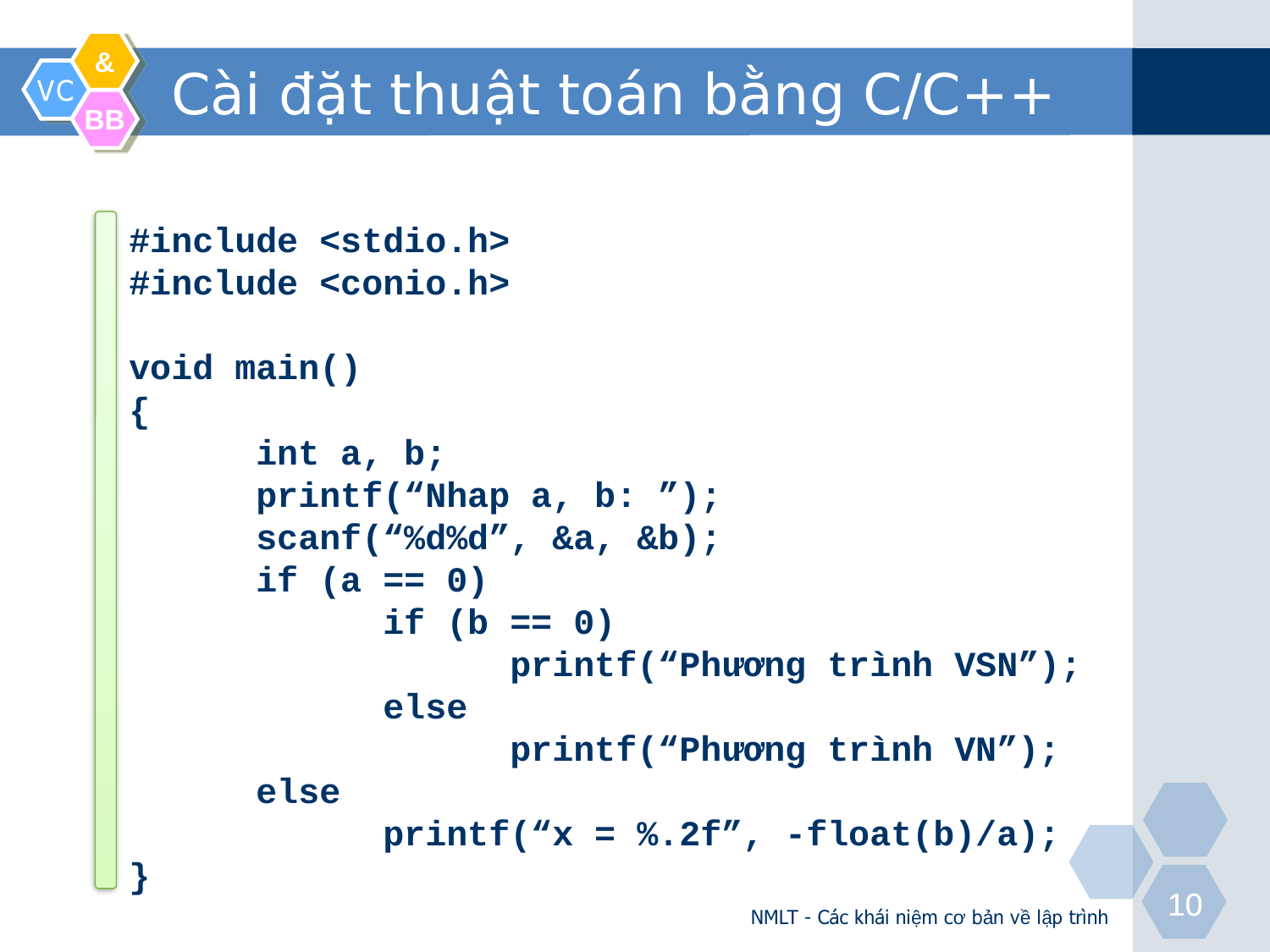

# Cài đặt thuật toán bằng C/C++

#include <stdio.h>
#include <conio.h>

void main()
{
	int a, b;
	printf(“Nhap a, b: ”);
	scanf(“%d%d”, &a, &b);
	if (a == 0)
		if (b == 0)
			printf(“Phương trình VSN”);
		else
			printf(“Phương trình VN”);
	else
		printf(“x = %.2f”, -float(b)/a);
}
NMLT - Các khái niệm cơ bản về lập trình